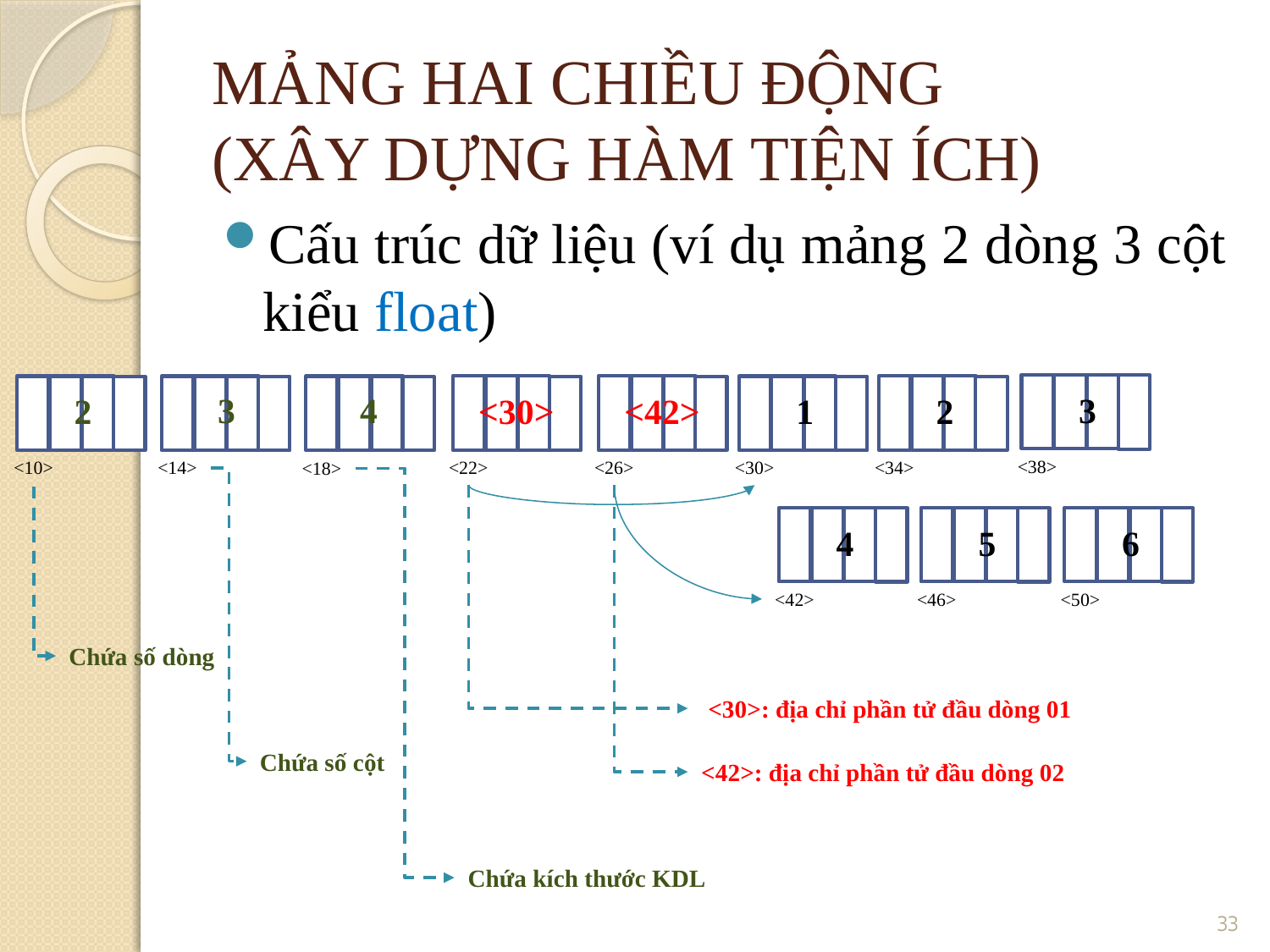

MẢNG HAI CHIỀU ĐỘNG
(XÂY DỰNG HÀM TIỆN ÍCH)
Cấu trúc dữ liệu (ví dụ mảng 2 dòng 3 cột kiểu float)

4
3
3
<30>
<42>
2
2
1
<38>
<22>
<26>
<34>
<10>
<14>
<30>
<18>

4
5
6

<42>
<46>
<50>

Chứa số dòng
<30>: địa chỉ phần tử đầu dòng 01
Chứa số cột
<42>: địa chỉ phần tử đầu dòng 02
Chứa kích thước KDL
33